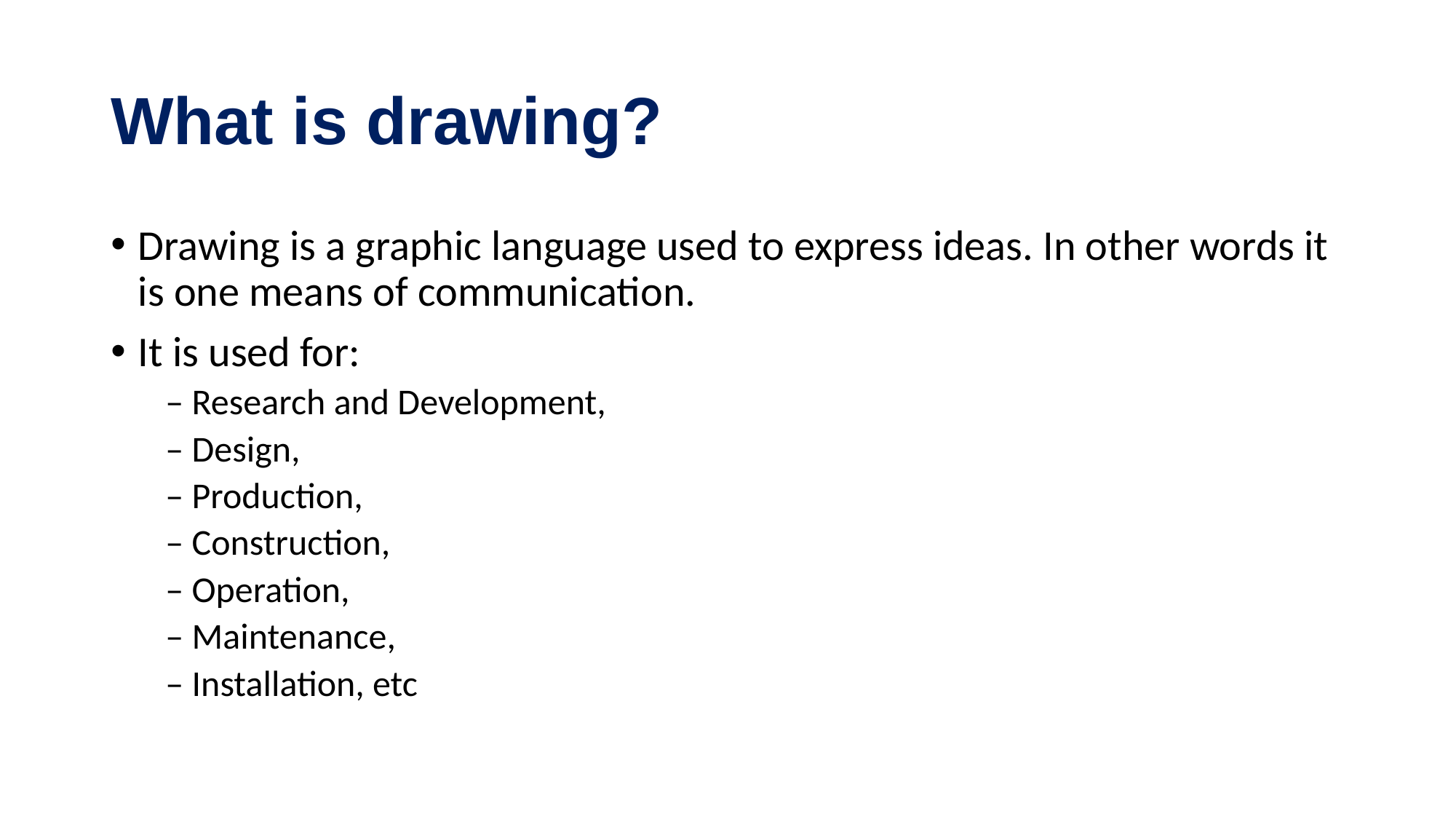

# What is drawing?
Drawing is a graphic language used to express ideas. In other words it is one means of communication.
It is used for:
– Research and Development,
– Design,
– Production,
– Construction,
– Operation,
– Maintenance,
– Installation, etc